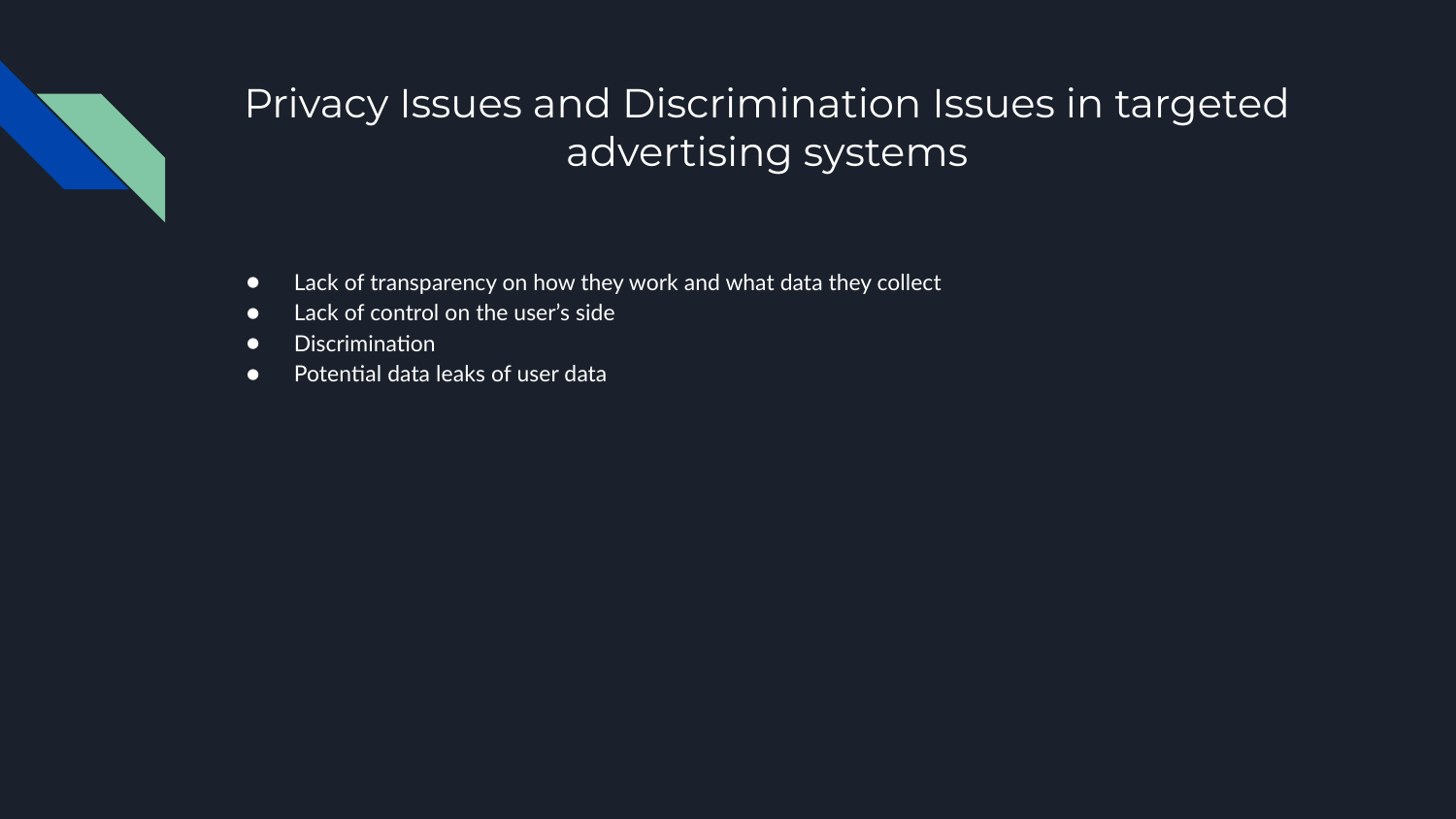

# Privacy Issues and Discrimination Issues in targeted advertising systems
Lack of transparency on how they work and what data they collect
Lack of control on the user’s side
Discrimination
Potential data leaks of user data